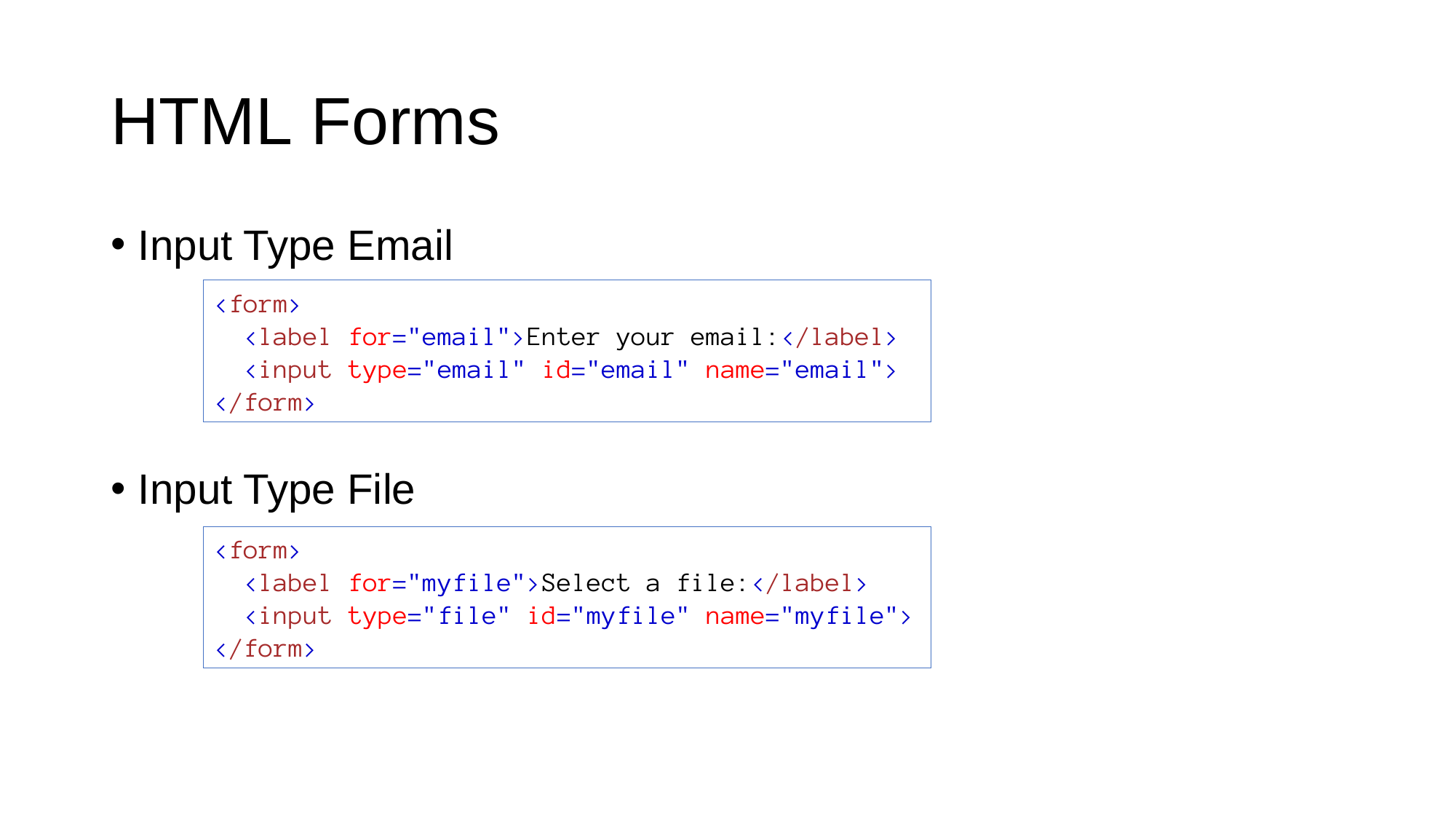

# HTML Forms
Input Type Email

Input Type File

<form>
  <label for="email">Enter your email:</label>
  <input type="email" id="email" name="email">
</form>
<form>
  <label for="myfile">Select a file:</label>
  <input type="file" id="myfile" name="myfile">
</form>